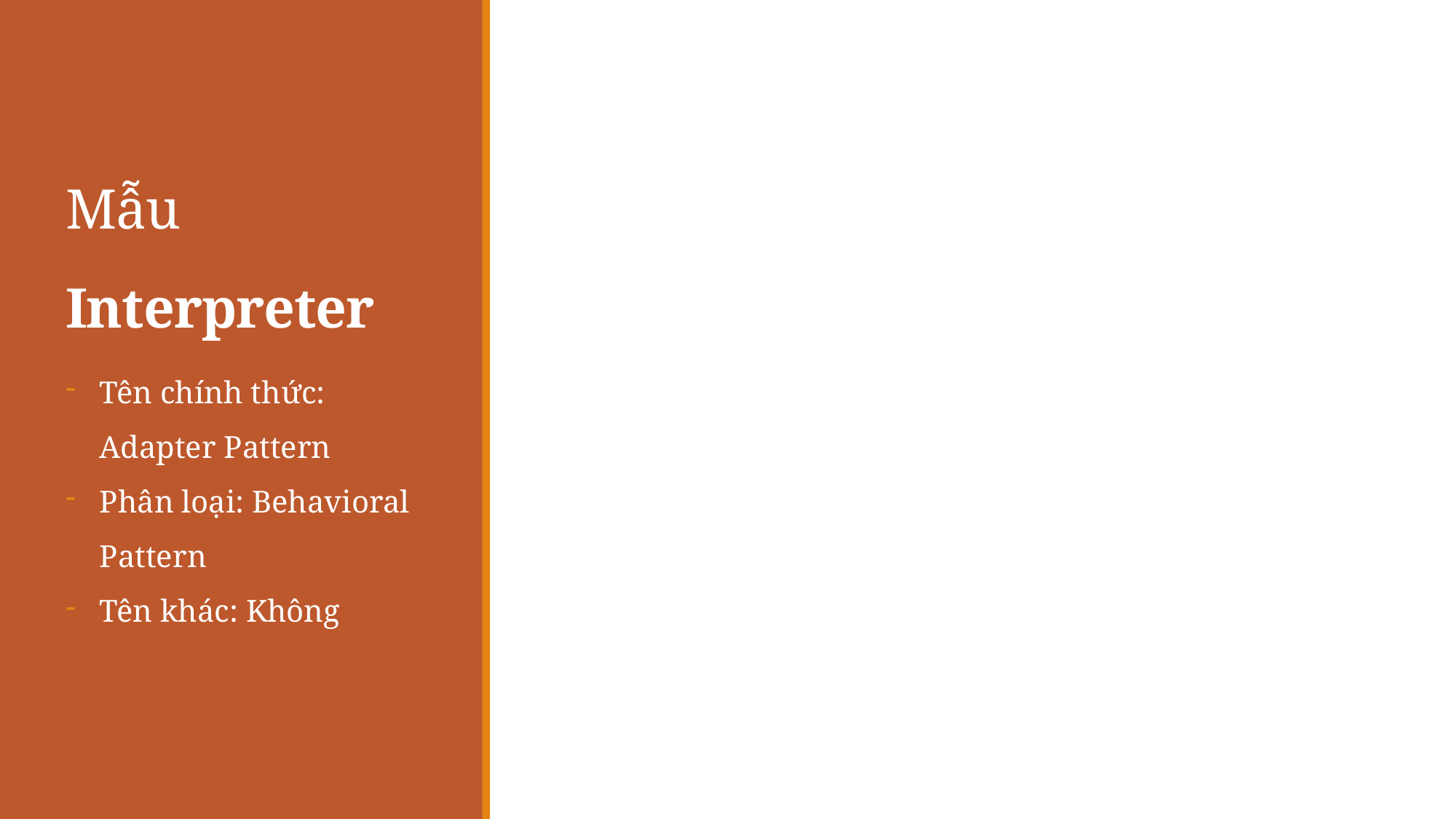

# Mẫu Interpreter

Tên chính thức: Adapter Pattern
Phân loại: Behavioral Pattern
Tên khác: Không